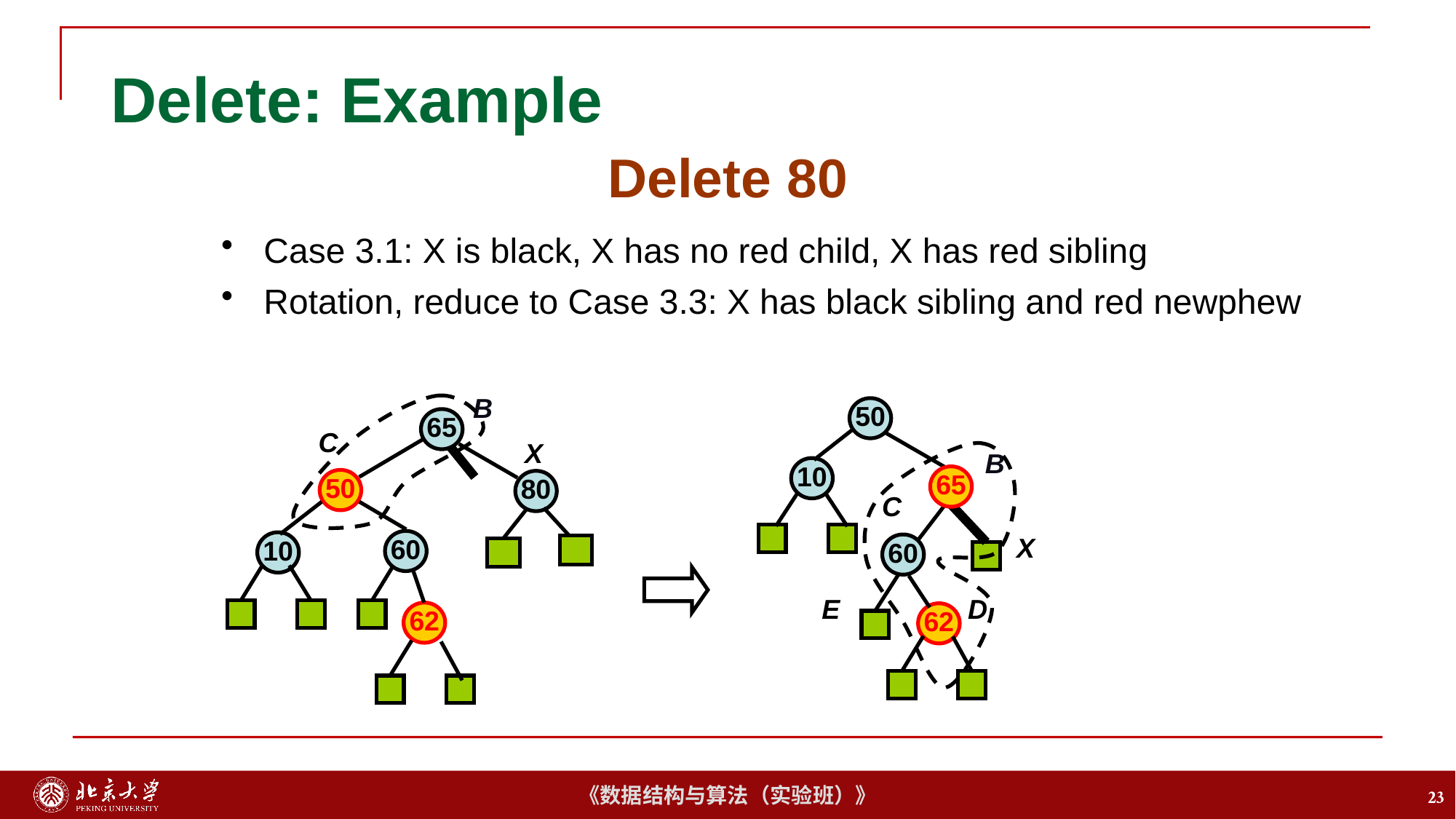

# Delete: Example
Delete 80
Case 3.1: X is black, X has no red child, X has red sibling
Rotation, reduce to Case 3.3: X has black sibling and red newphew
B

50
65

C

X

B
10
65
50
80
C

X
60
10
60

E
D

62
62

23